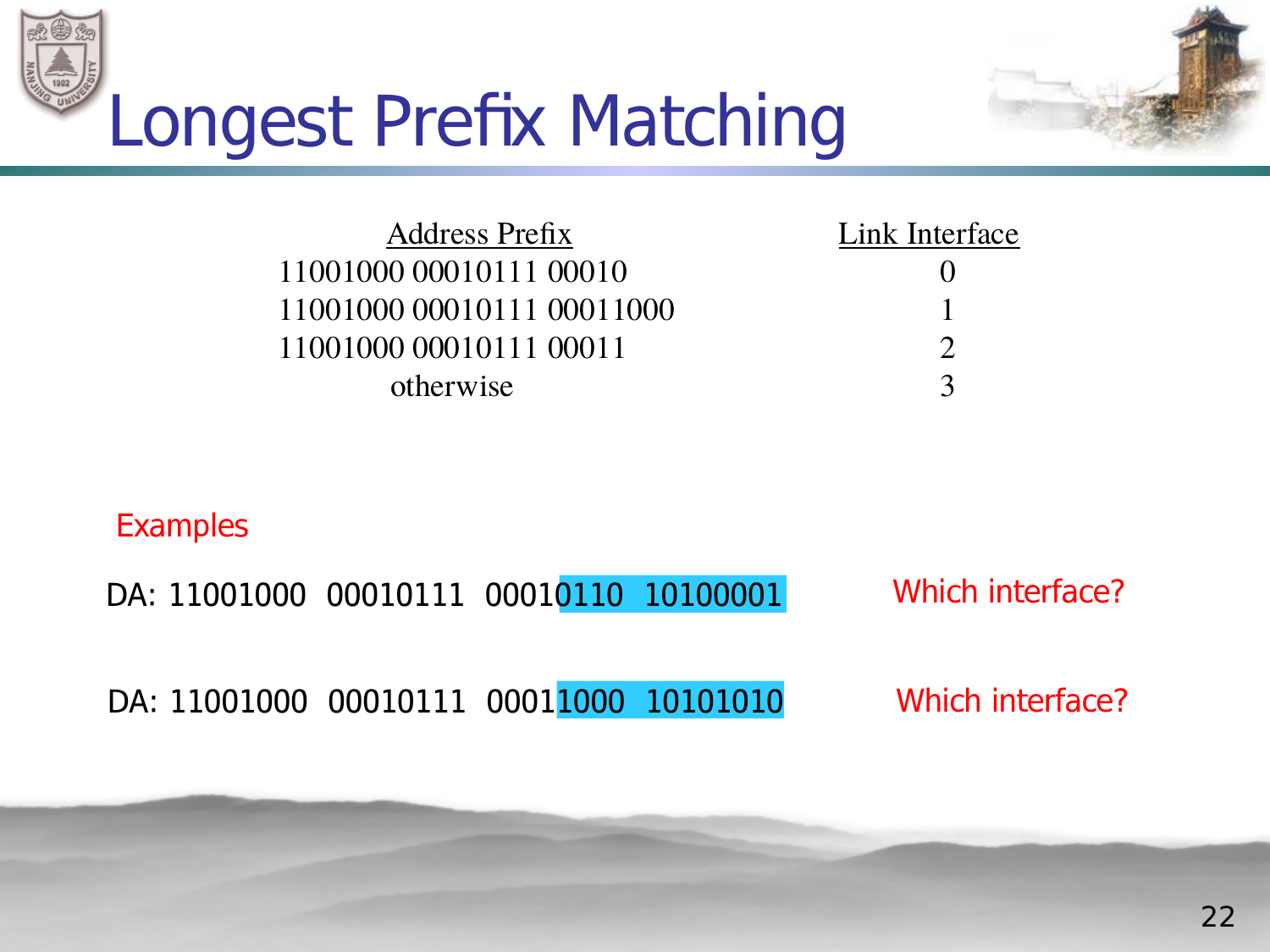

# Longest Prefix Matching
                   Address Prefix                                 Link Interface
          11001000 00010111 00010                                       0
          11001000 00010111 00011000                                 1
          11001000 00010111 00011                                       2
                        otherwise                                                     3
Examples
Which interface?
DA: 11001000  00010111  00010110  10100001

Which interface?
DA: 11001000  00010111  00011000  10101010

22